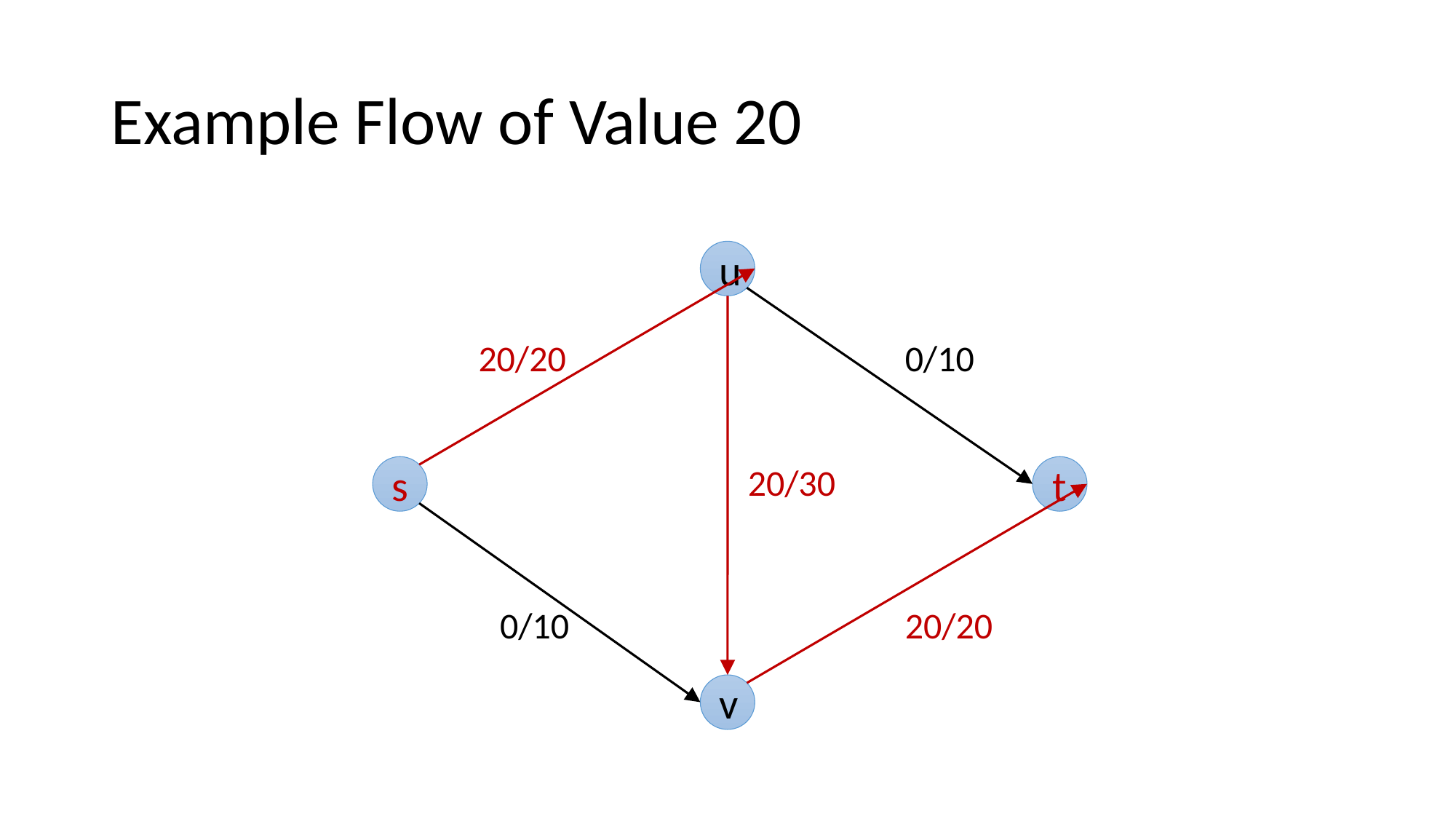

# Example Flow of Value 20
u
20/20
0/10
20/30
s
t
0/10
20/20
v